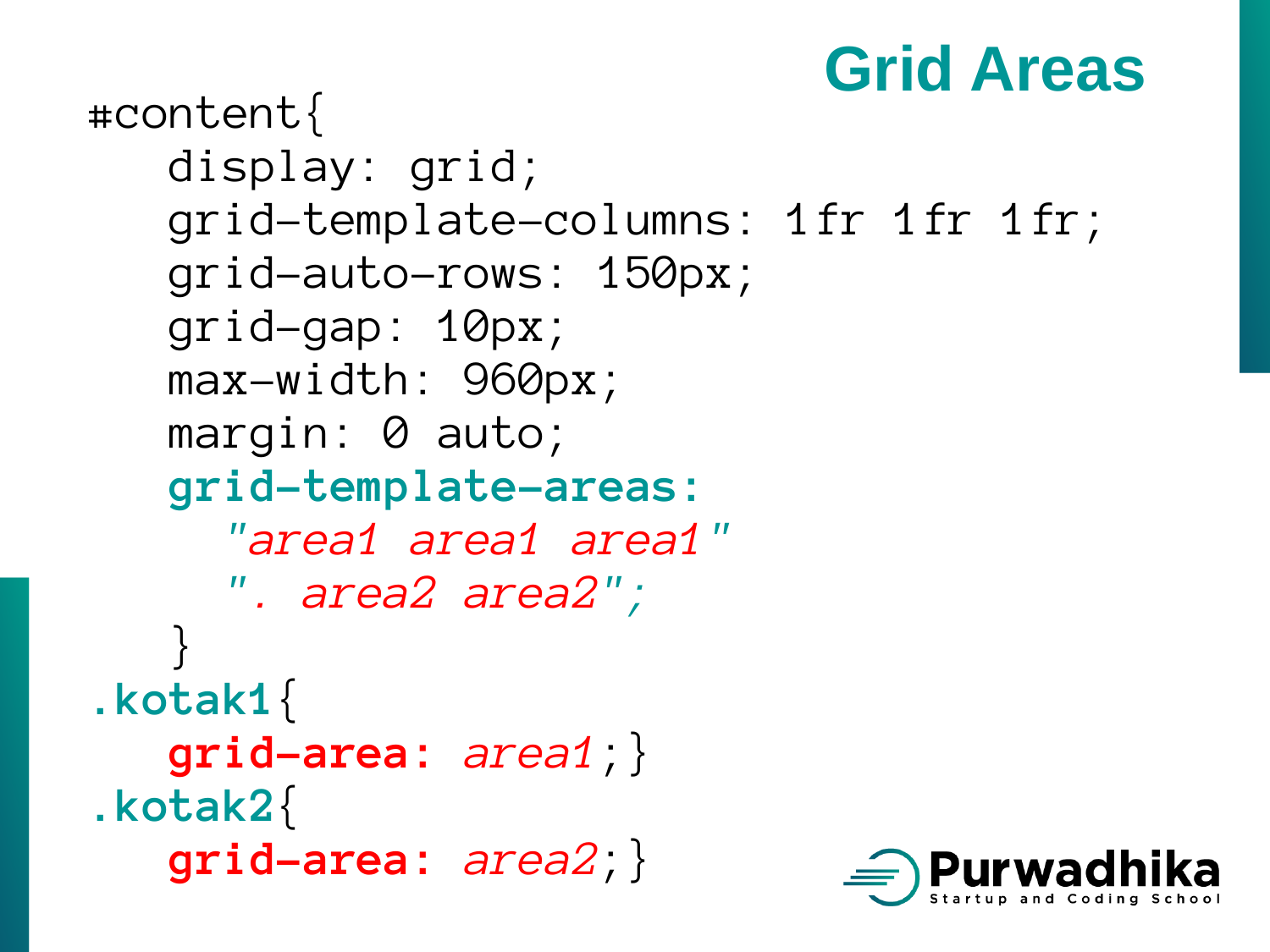

Grid Areas
#content{
   display: grid;
   grid-template-columns: 1fr 1fr 1fr;
   grid-auto-rows: 150px;
   grid-gap: 10px;
   max-width: 960px;
   margin: 0 auto;
   grid-template-areas:
     "area1 area1 area1"
     ". area2 area2";
   }
.kotak1{
   grid-area: area1;}
.kotak2{
   grid-area: area2;}